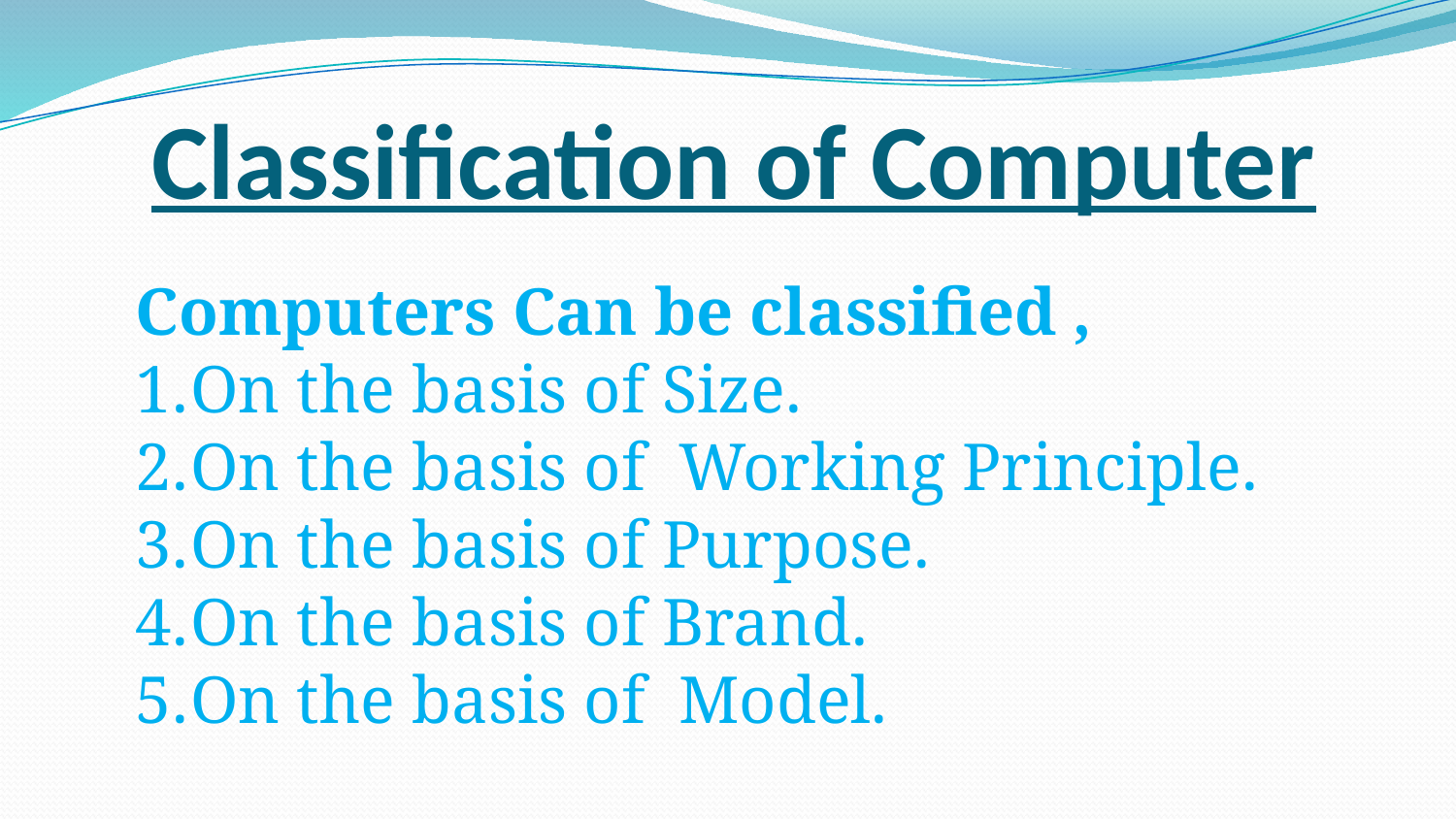

# Classification of Computer
Computers Can be classified ,
On the basis of Size.
On the basis of  Working Principle.
On the basis of Purpose.
On the basis of Brand.
On the basis of  Model.